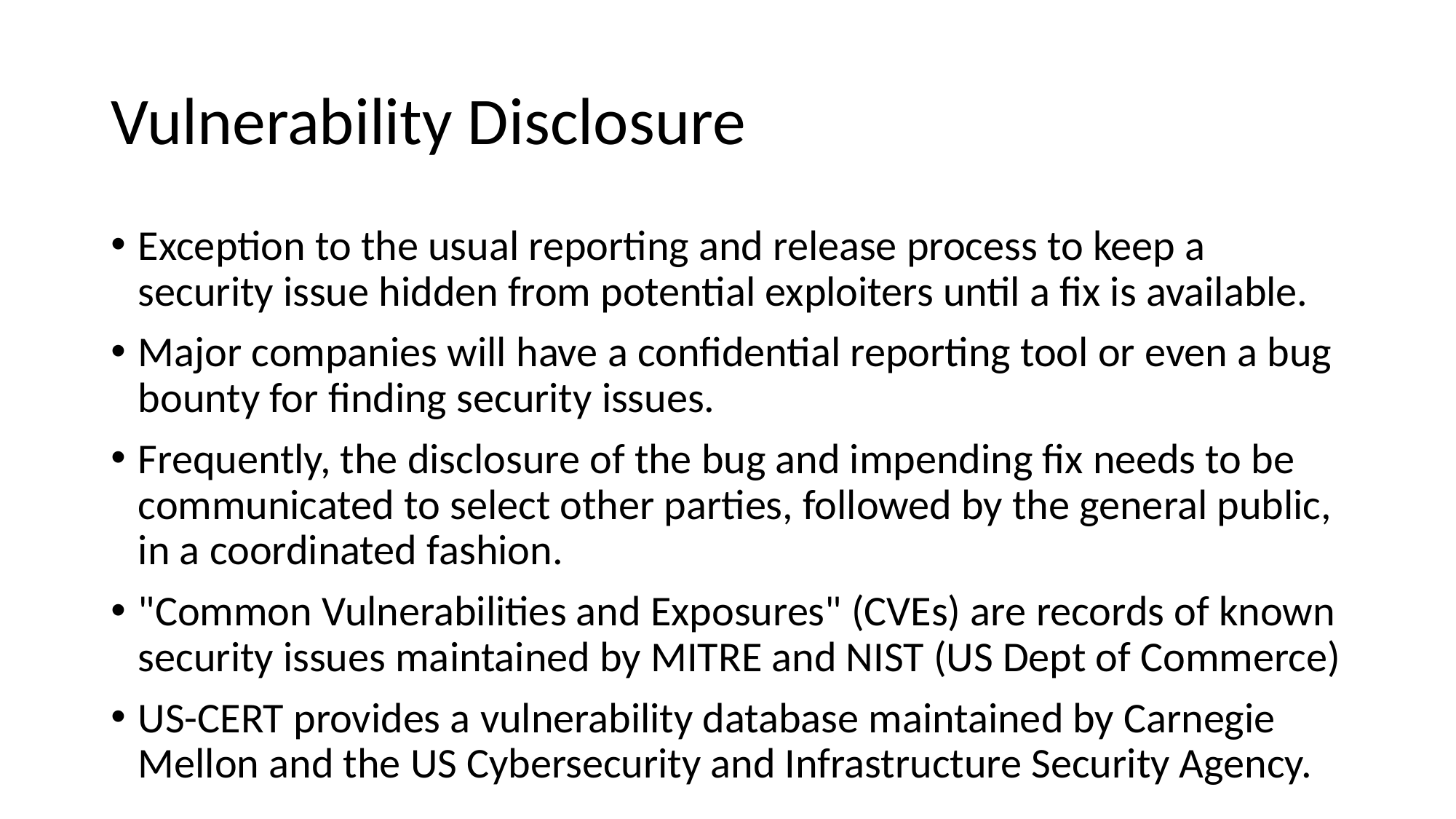

# Vulnerability Disclosure
Exception to the usual reporting and release process to keep a security issue hidden from potential exploiters until a fix is available.
Major companies will have a confidential reporting tool or even a bug bounty for finding security issues.
Frequently, the disclosure of the bug and impending fix needs to be communicated to select other parties, followed by the general public, in a coordinated fashion.
"Common Vulnerabilities and Exposures" (CVEs) are records of known
security issues maintained by MITRE and NIST (US Dept of Commerce)
US-CERT provides a vulnerability database maintained by Carnegie Mellon and the US Cybersecurity and Infrastructure Security Agency.